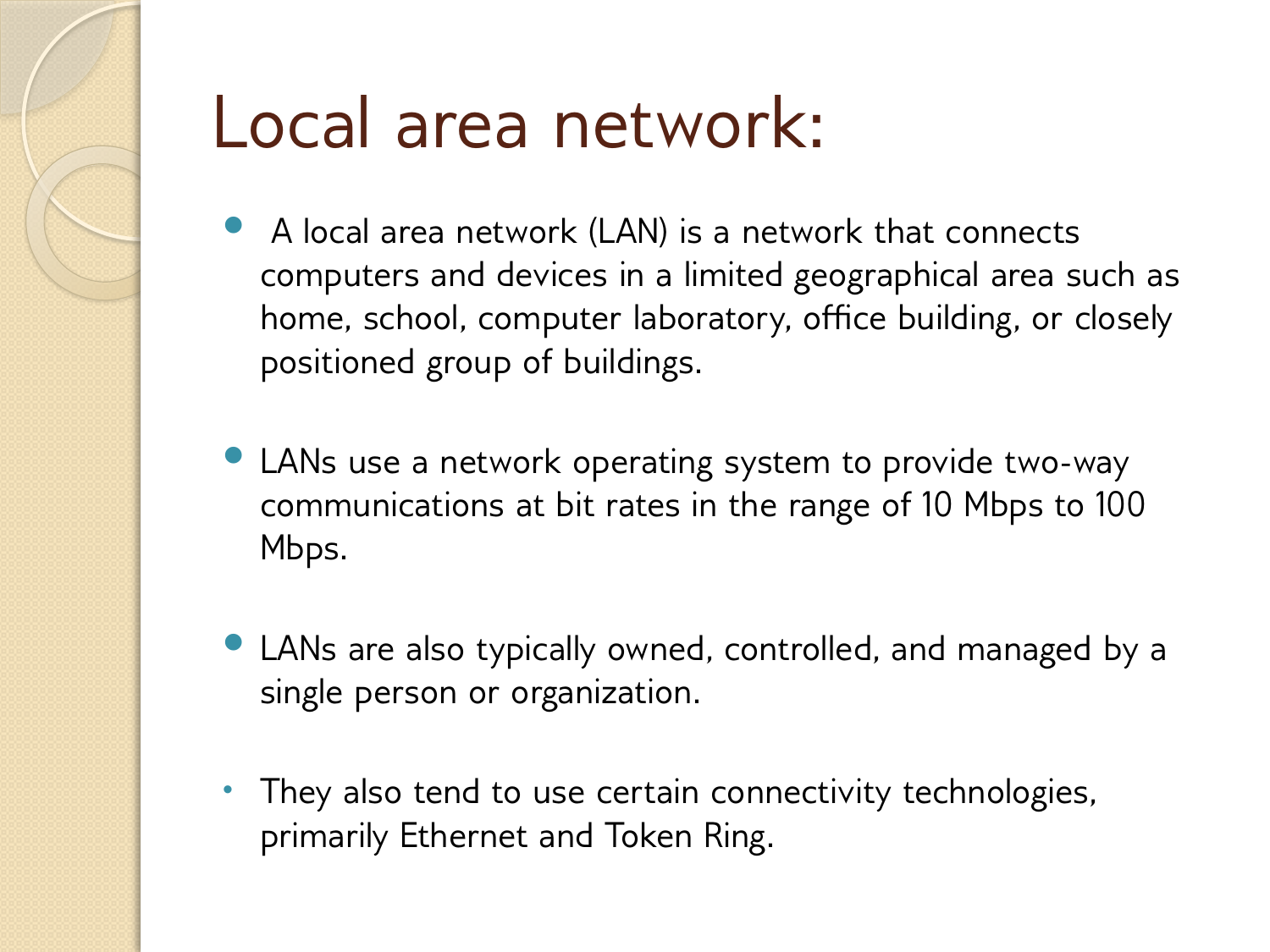

# Local area network:
 A local area network (LAN) is a network that connects computers and devices in a limited geographical area such as home, school, computer laboratory, office building, or closely positioned group of buildings.

LANs use a network operating system to provide two-way communications at bit rates in the range of 10 Mbps to 100 Mbps.

LANs are also typically owned, controlled, and managed by a single person or organization.

They also tend to use certain connectivity technologies, primarily Ethernet and Token Ring.